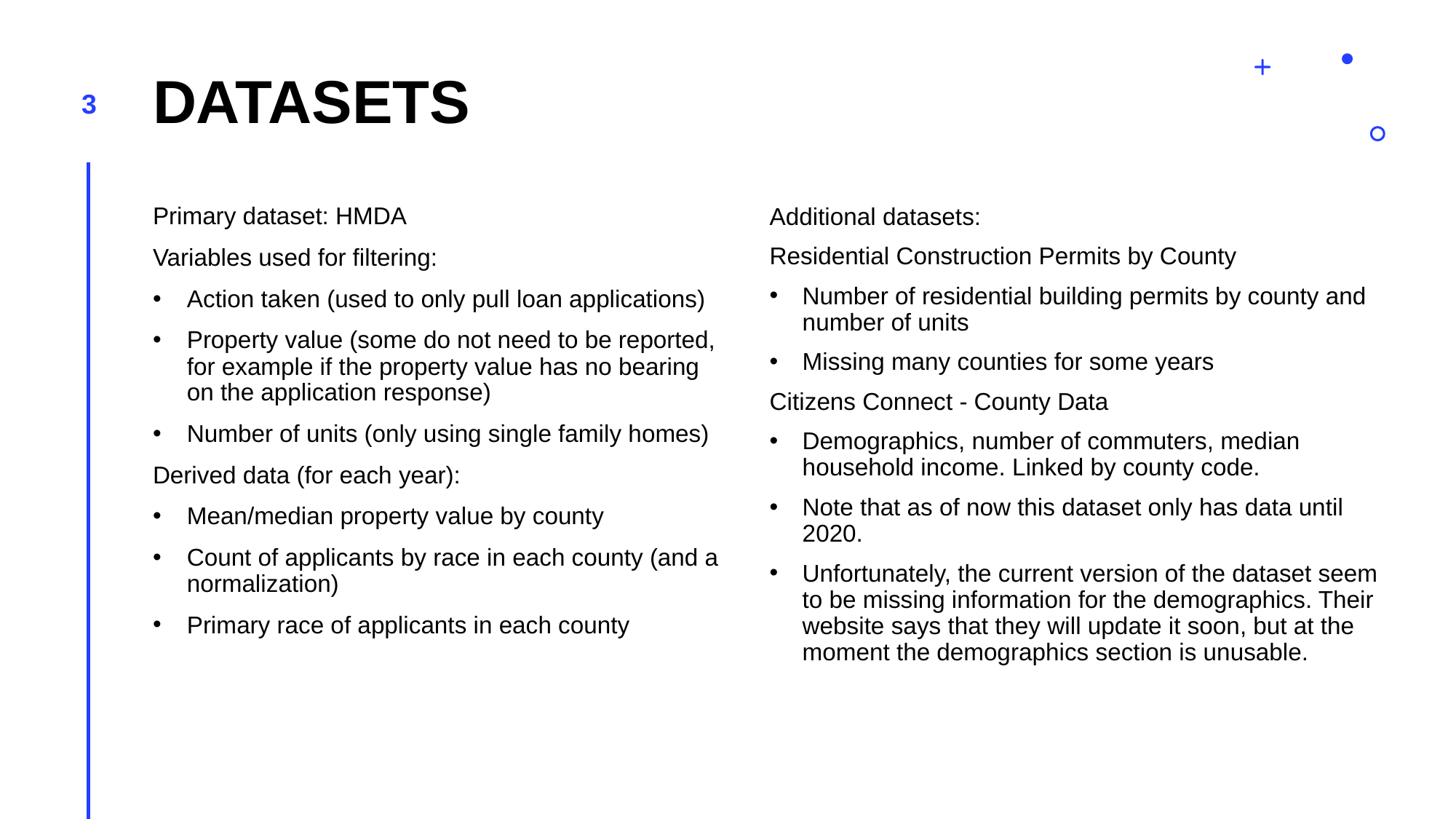

# Datasets
3
Additional datasets:
Residential Construction Permits by County
Number of residential building permits by county and number of units
Missing many counties for some years
Citizens Connect - County Data
Demographics, number of commuters, median household income. Linked by county code.
Note that as of now this dataset only has data until 2020.
Unfortunately, the current version of the dataset seem to be missing information for the demographics. Their website says that they will update it soon, but at the moment the demographics section is unusable.
Primary dataset: HMDA
Variables used for filtering:
Action taken (used to only pull loan applications)
Property value (some do not need to be reported, for example if the property value has no bearing on the application response)
Number of units (only using single family homes)
Derived data (for each year):
Mean/median property value by county
Count of applicants by race in each county (and a normalization)
Primary race of applicants in each county